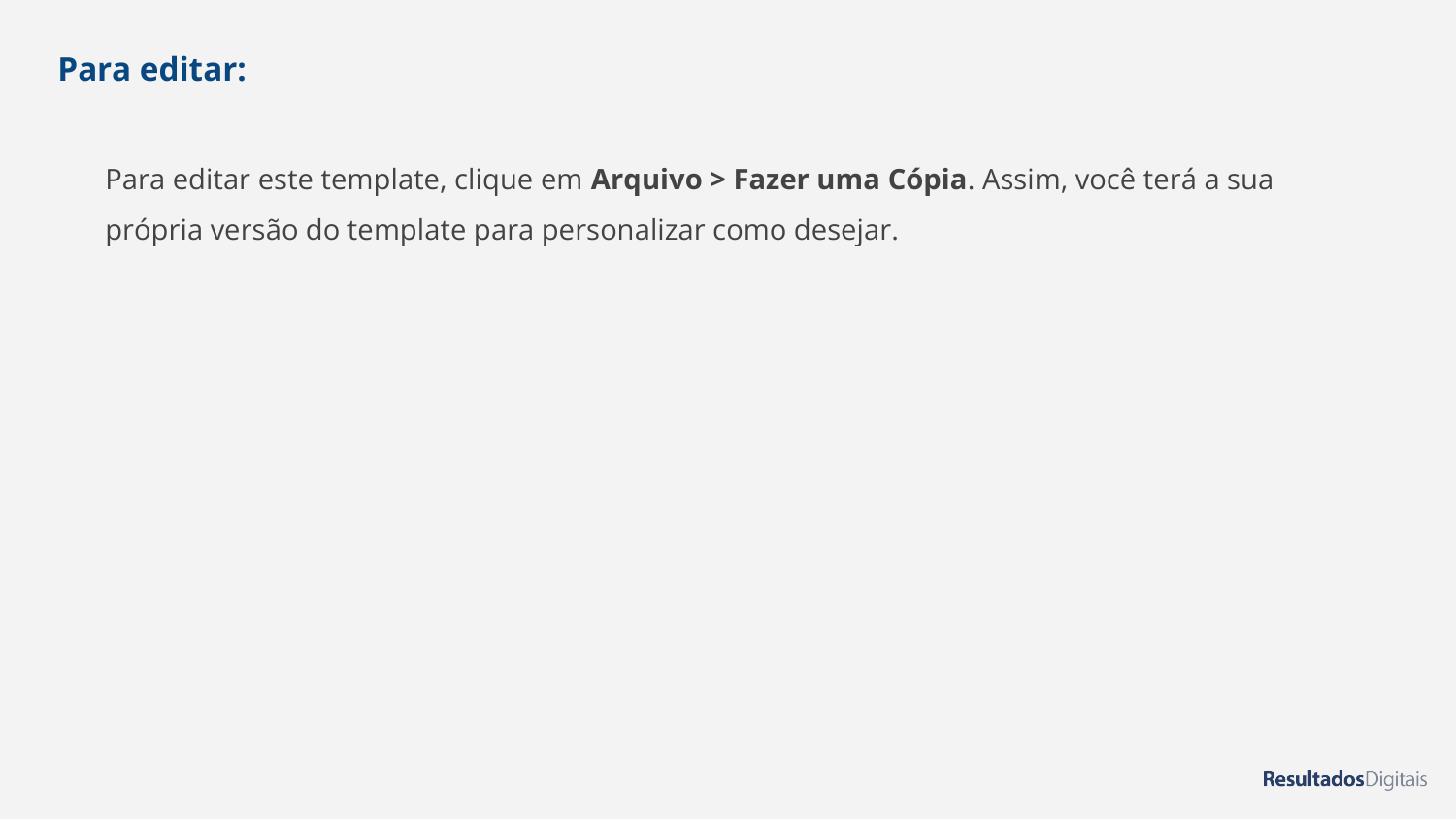

# Para editar:
Para editar este template, clique em Arquivo > Fazer uma Cópia. Assim, você terá a sua própria versão do template para personalizar como desejar.